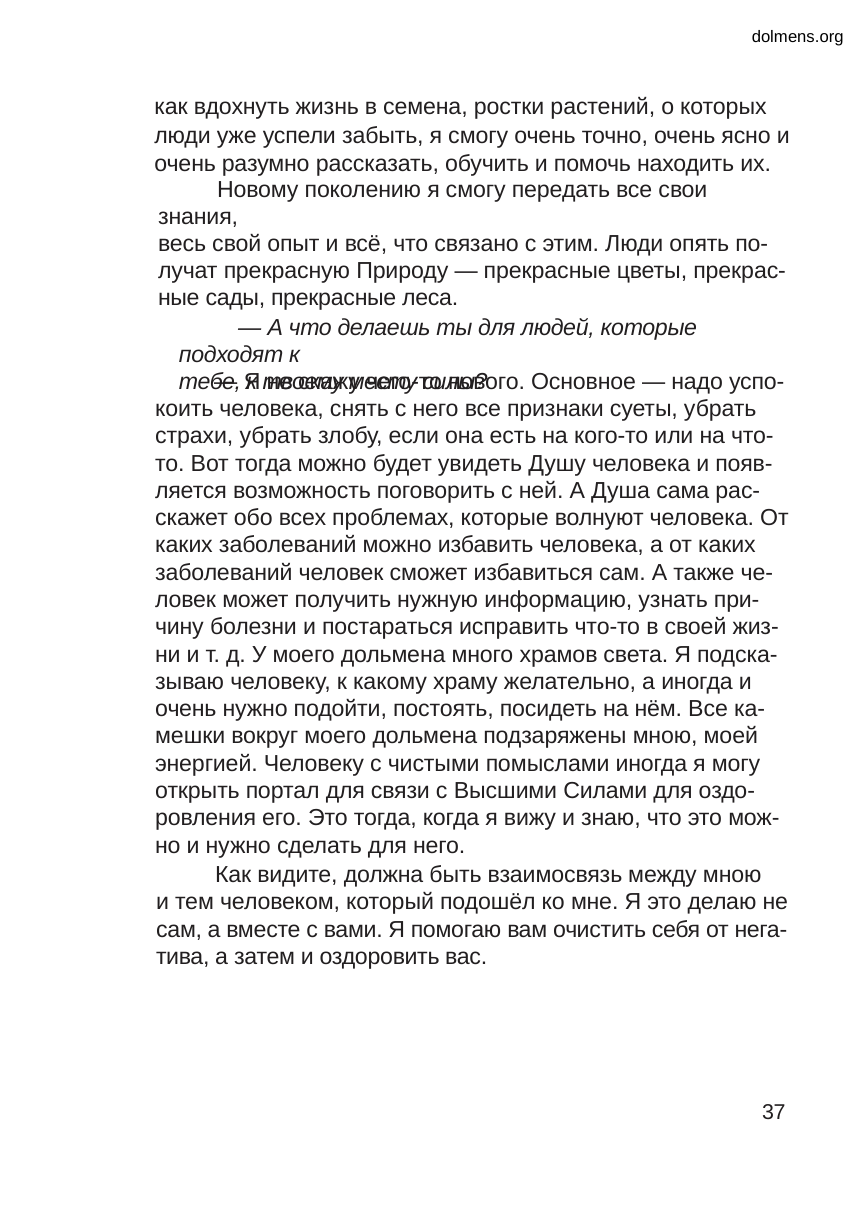

dolmens.org

как вдохнуть жизнь в семена, ростки растений, о которых
люди уже успели забыть, я смогу очень точно, очень ясно и
очень разумно рассказать, обучить и помочь находить их.

Новому поколению я смогу передать все свои знания,
весь свой опыт и всё, что связано с этим. Люди опять по-
лучат прекрасную Природу — прекрасные цветы, прекрас-
ные сады, прекрасные леса.

— А что делаешь ты для людей, которые подходят к
тебе, к твоему месту силы?

— Я не скажу чего-то нового. Основное — надо успо-
коить человека, снять с него все признаки суеты, убрать
страхи, убрать злобу, если она есть на кого-то или на что-
то. Вот тогда можно будет увидеть Душу человека и появ-
ляется возможность поговорить с ней. А Душа сама рас-
скажет обо всех проблемах, которые волнуют человека. От
каких заболеваний можно избавить человека, а от каких
заболеваний человек сможет избавиться сам. А также че-
ловек может получить нужную информацию, узнать при-
чину болезни и постараться исправить что-то в своей жиз-
ни и т. д. У моего дольмена много храмов света. Я подска-
зываю человеку, к какому храму желательно, а иногда и
очень нужно подойти, постоять, посидеть на нём. Все ка-
мешки вокруг моего дольмена подзаряжены мною, моей
энергией. Человеку с чистыми помыслами иногда я могу
открыть портал для связи с Высшими Силами для оздо-
ровления его. Это тогда, когда я вижу и знаю, что это мож-
но и нужно сделать для него.

Как видите, должна быть взаимосвязь между мною
и тем человеком, который подошёл ко мне. Я это делаю не
сам, а вместе с вами. Я помогаю вам очистить себя от нега-
тива, а затем и оздоровить вас.

37